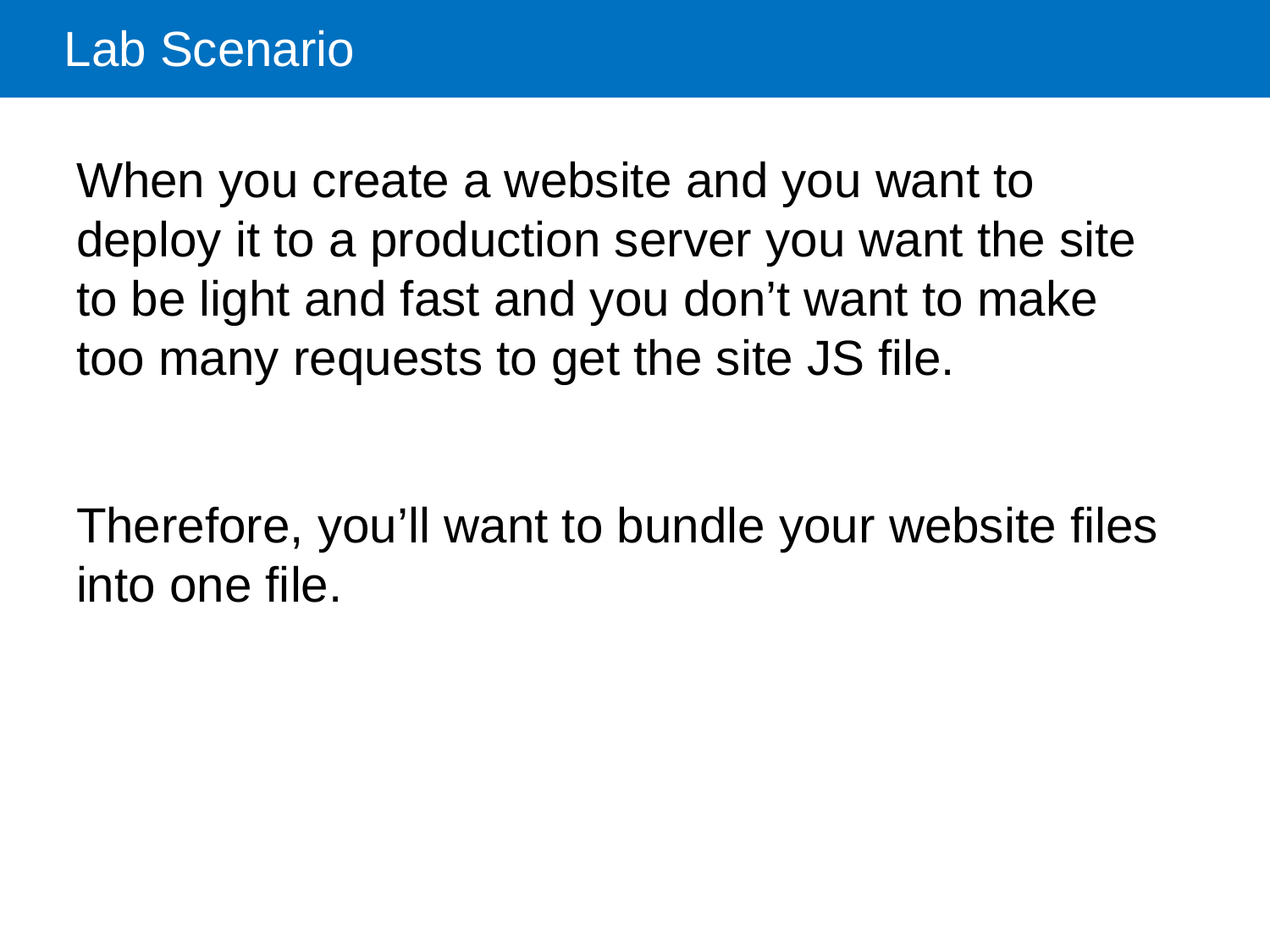

# Lab Scenario
When you create a website and you want to deploy it to a production server you want the site to be light and fast and you don’t want to make too many requests to get the site JS file.

Therefore, you’ll want to bundle your website files into one file.